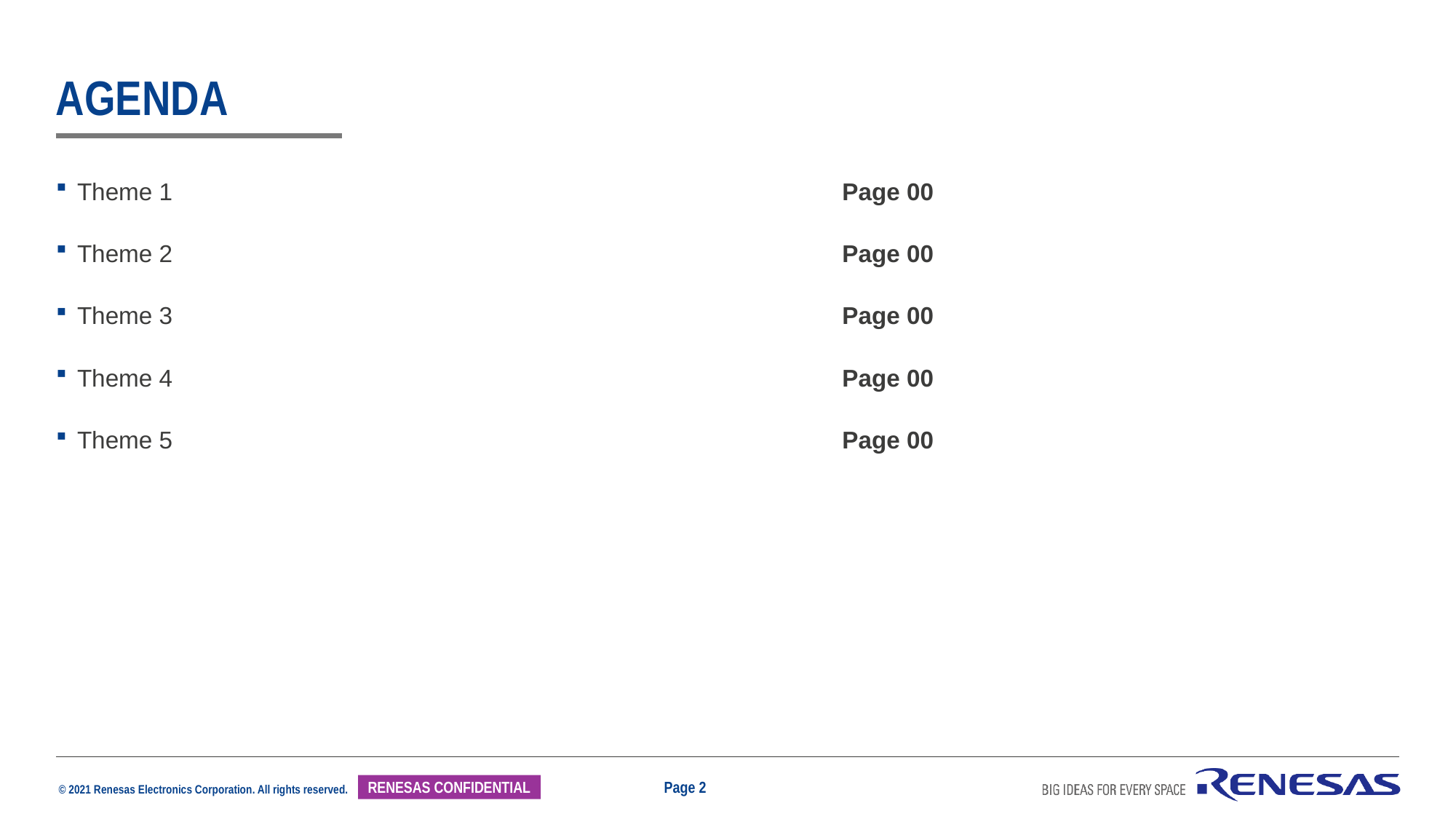

# Agenda
Theme 1	Page 00
Theme 2	Page 00
Theme 3	Page 00
Theme 4	Page 00
Theme 5 	Page 00